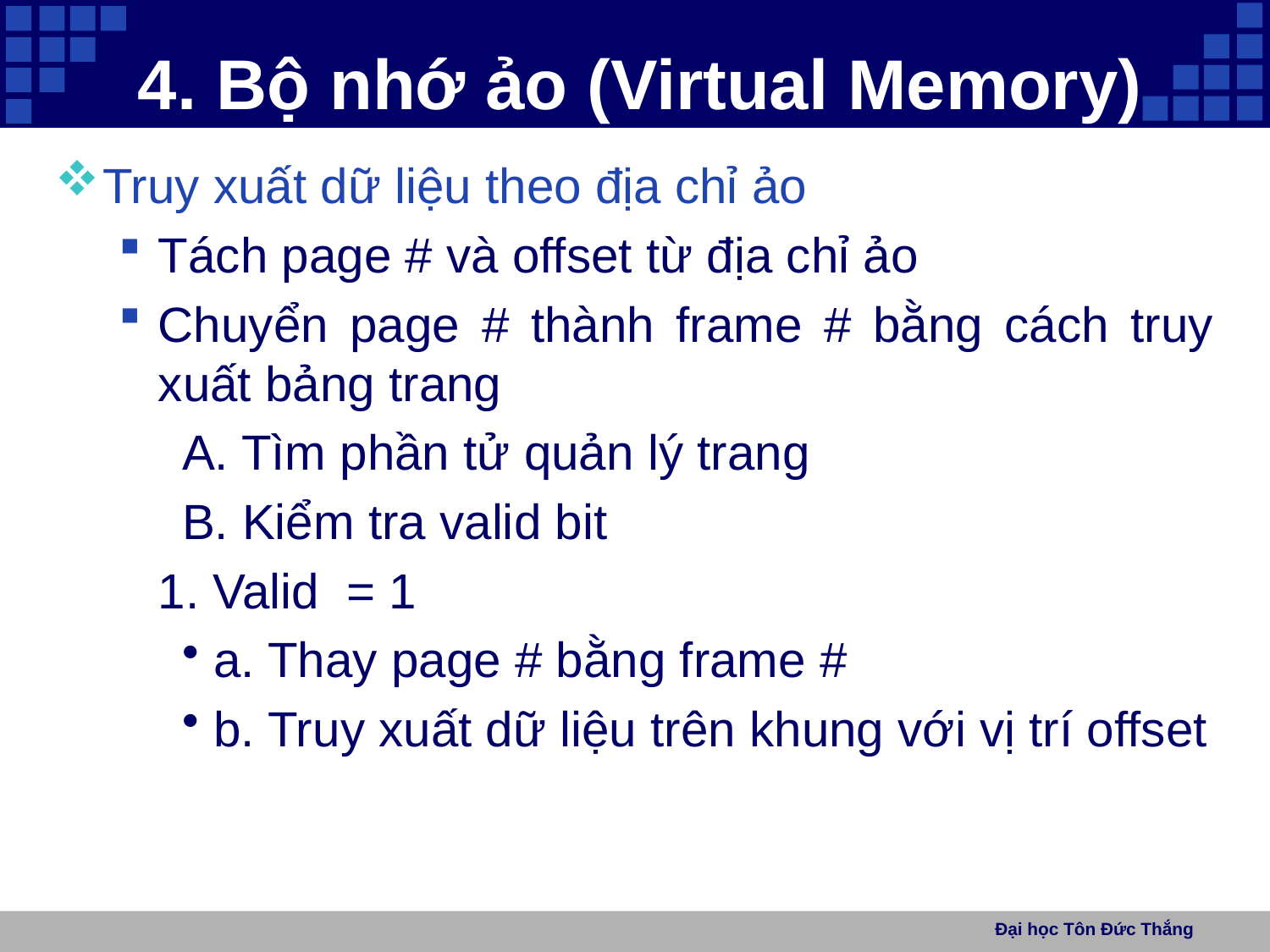

# 4. Bộ nhớ ảo (Virtual Memory)
Truy xuất dữ liệu theo địa chỉ ảo
Tách page # và offset từ địa chỉ ảo
Chuyển page # thành frame # bằng cách truy xuất bảng trang
A. Tìm phần tử quản lý trang
B. Kiểm tra valid bit
	1. Valid  = 1
a. Thay page # bằng frame #
b. Truy xuất dữ liệu trên khung với vị trí offset
Đại học Tôn Đức Thắng